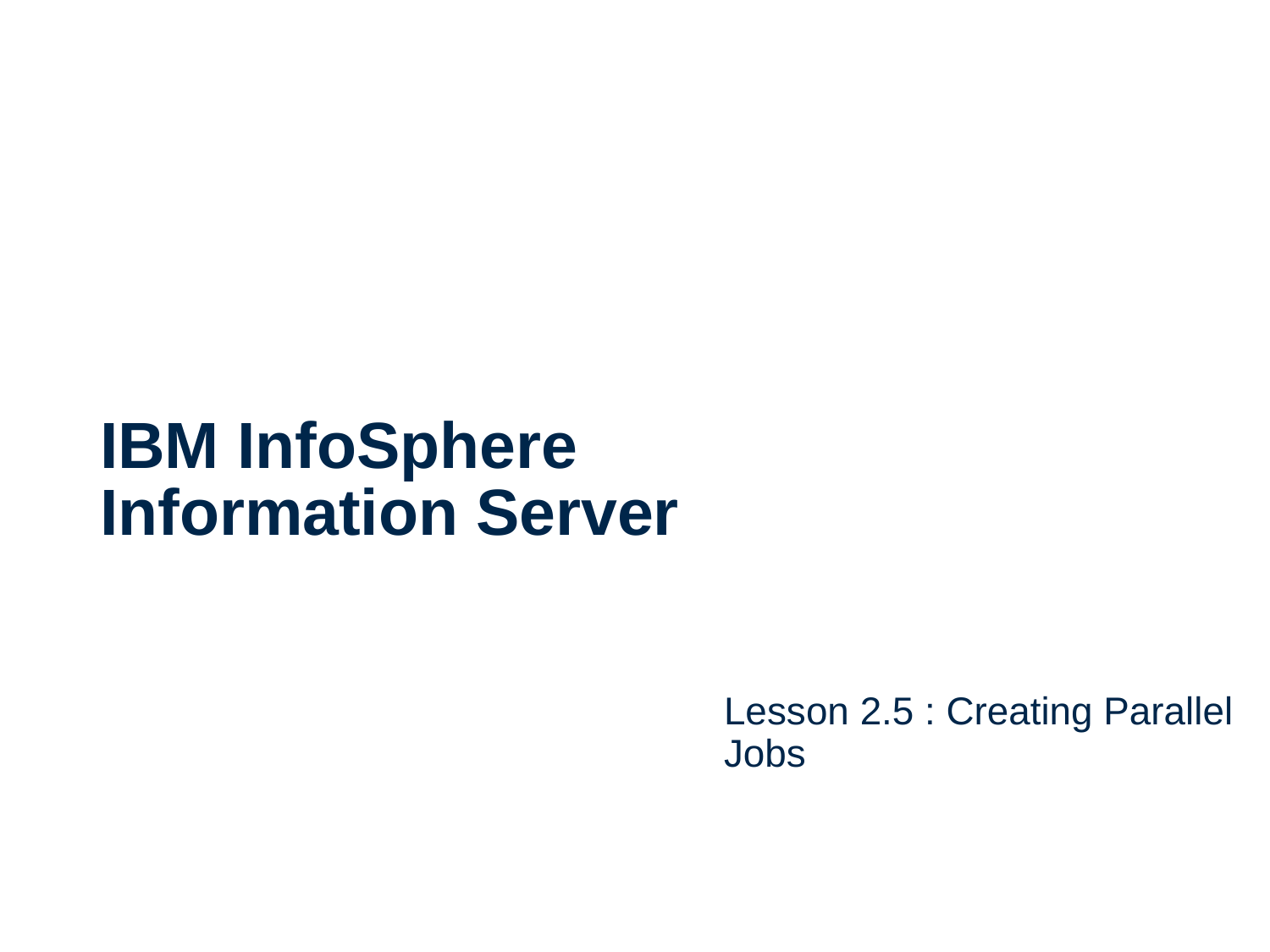

# IBM InfoSphere Information Server
Lesson 2.5 : Creating Parallel Jobs